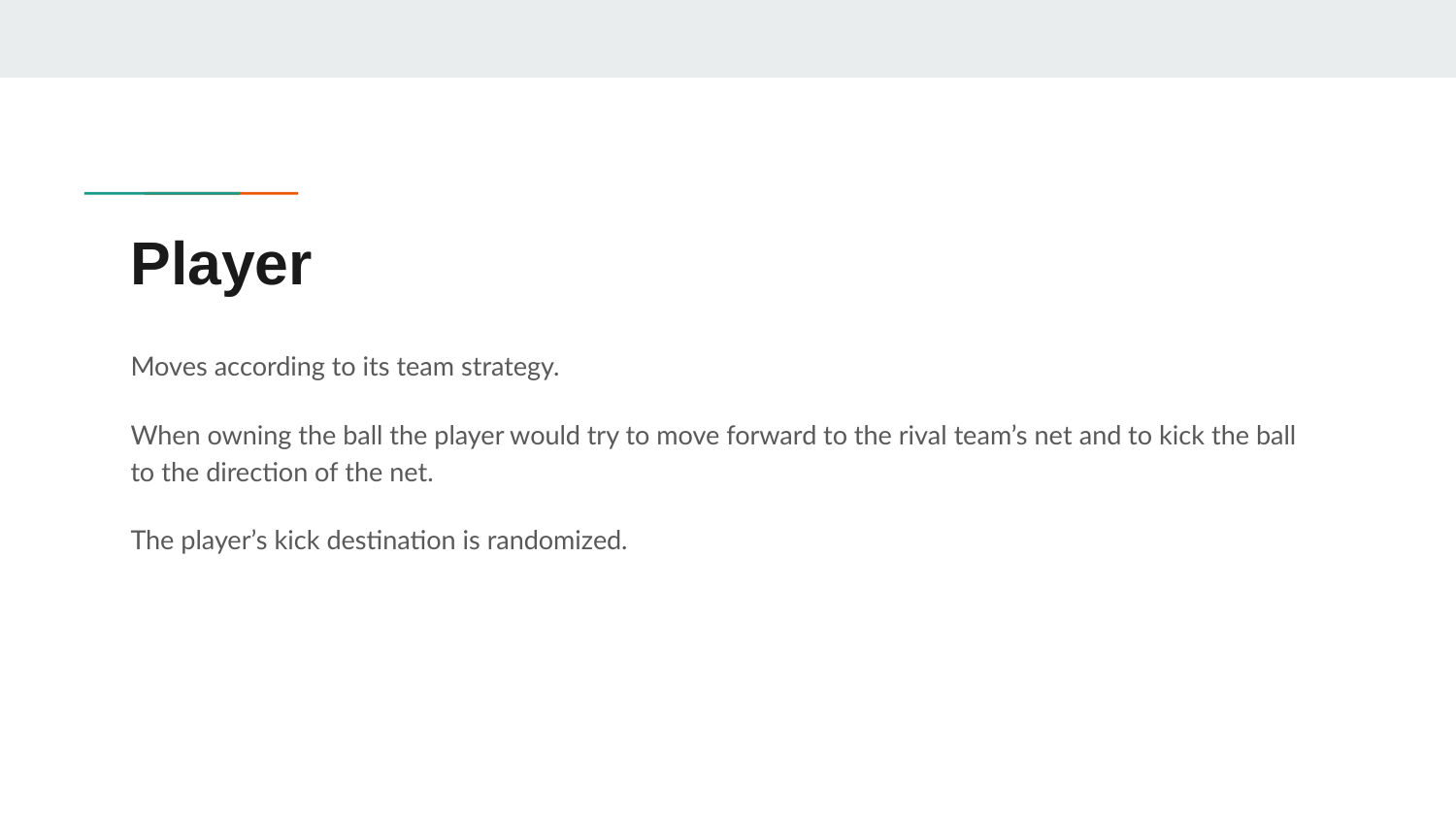

# Player
Moves according to its team strategy.
When owning the ball the player would try to move forward to the rival team’s net and to kick the ball to the direction of the net.
The player’s kick destination is randomized.